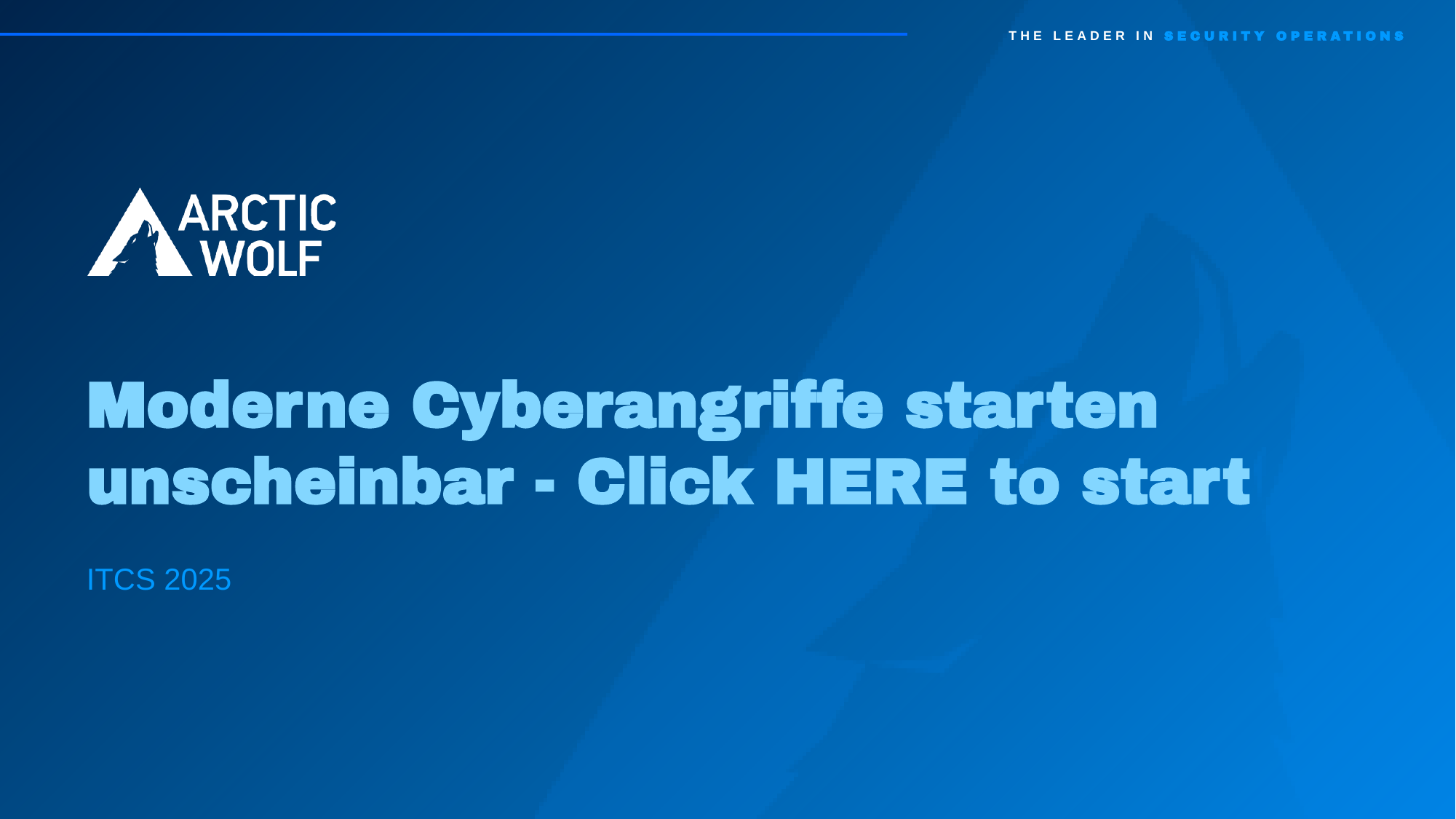

# Moderne Cyberangriffe starten unscheinbar - Click HERE to start
ITCS 2025